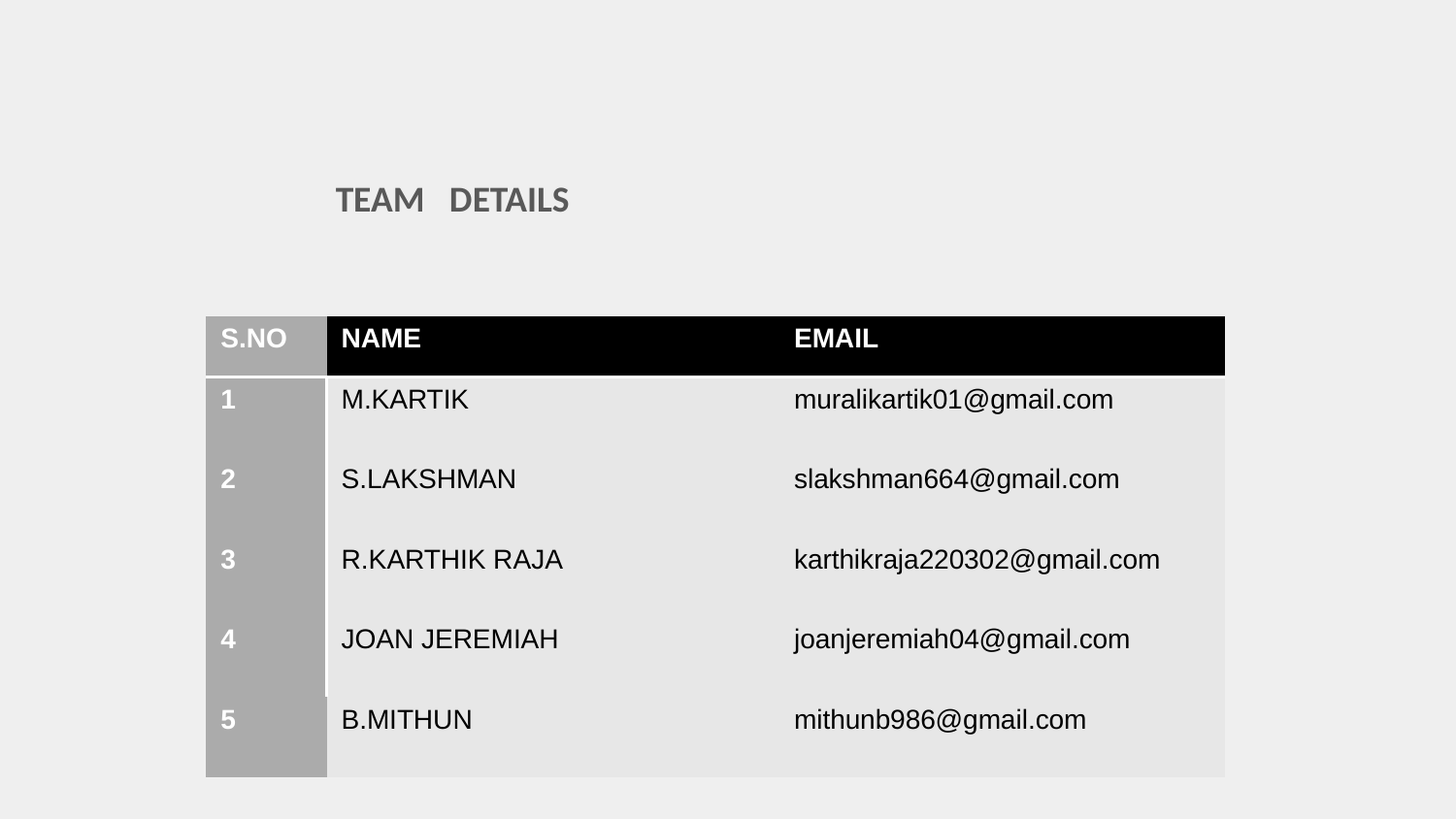

TEAM   DETAILS
| S.NO | NAME | EMAIL |
| --- | --- | --- |
| 1 | M.KARTIK | muralikartik01@gmail.com |
| 2 | S.LAKSHMAN | slakshman664@gmail.com |
| 3 | R.KARTHIK RAJA | karthikraja220302@gmail.com |
| 4 | JOAN JEREMIAH | joanjeremiah04@gmail.com |
| 5 | B.MITHUN | mithunb986@gmail.com |